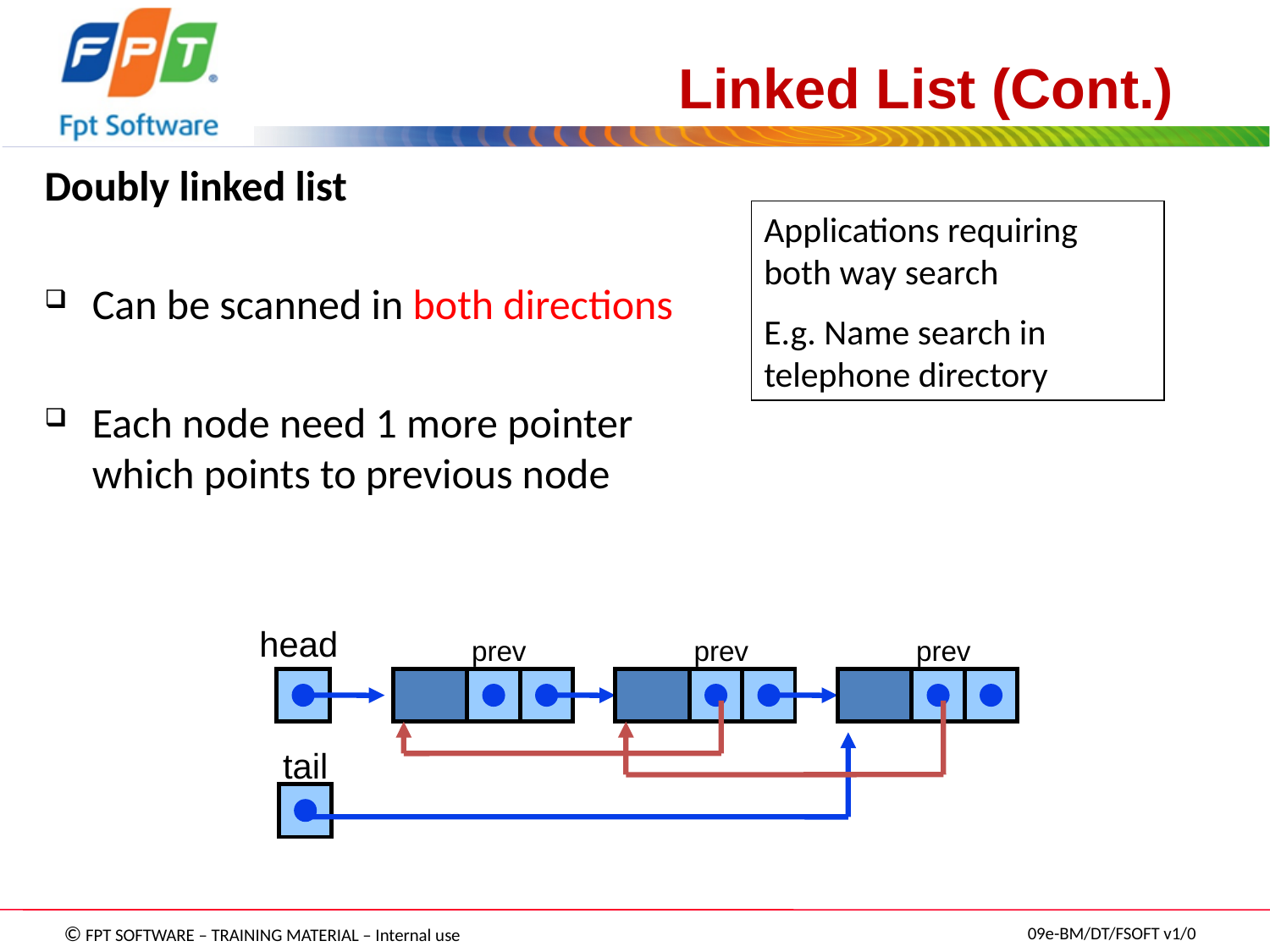

# Linked List (Cont.)
Doubly linked list

Can be scanned in both directions

Each node need 1 more pointer which points to previous node
Applications requiring both way search
E.g. Name search in telephone directory
head
prev
prev
prev

tail